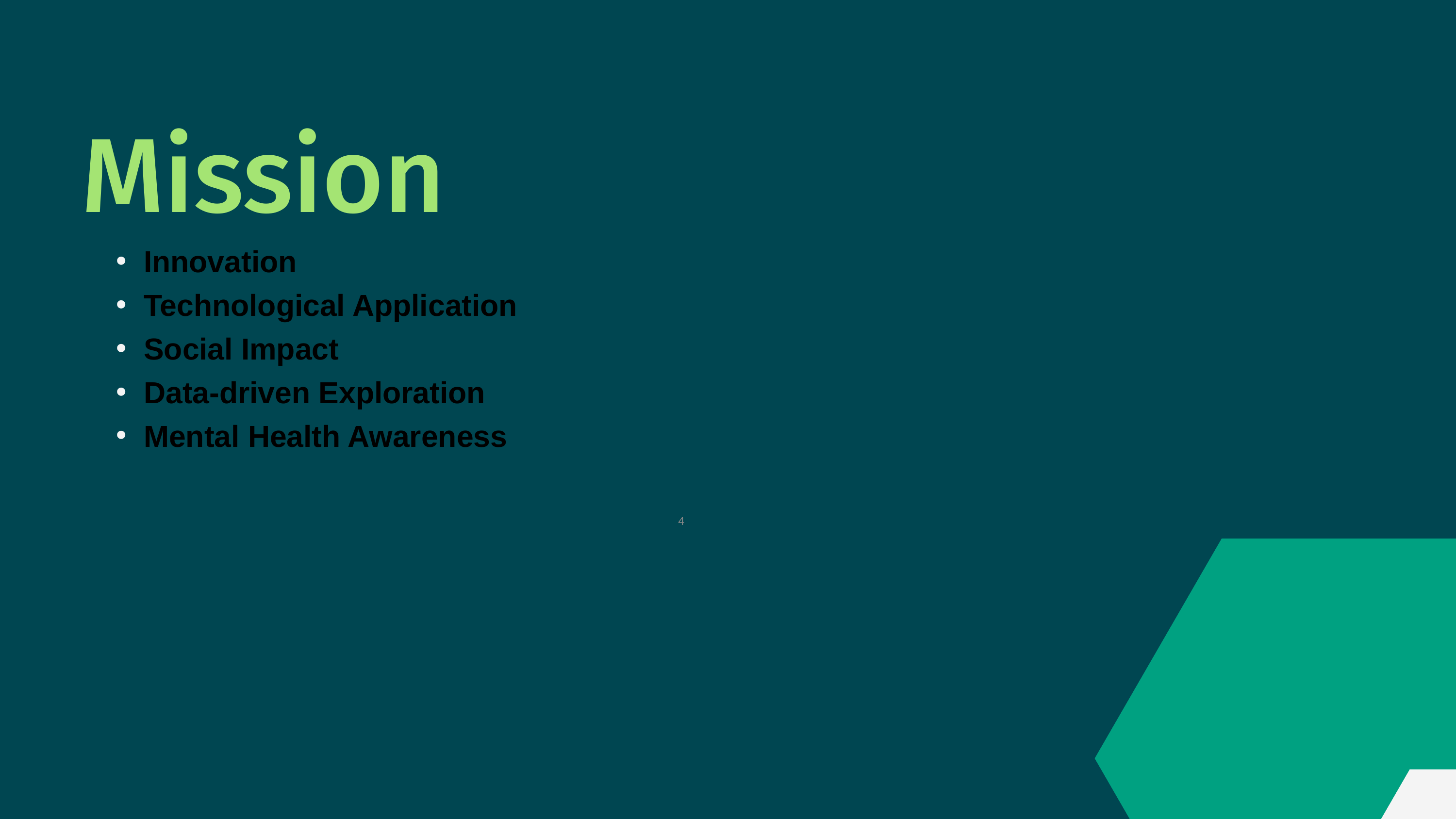

Mission
Innovation
Technological Application
Social Impact
Data-driven Exploration
Mental Health Awareness
4